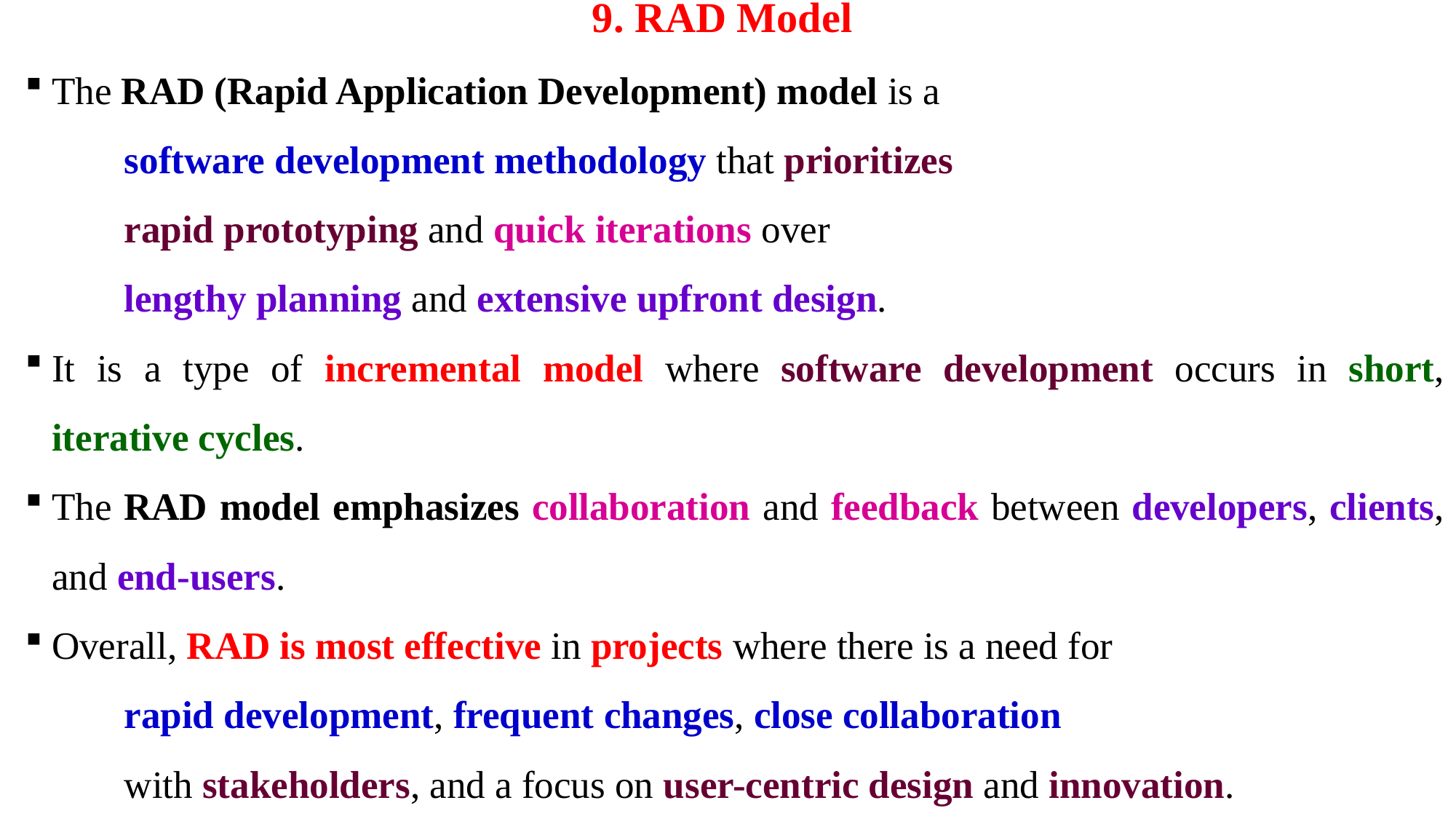

# 9. RAD Model
The RAD (Rapid Application Development) model is a
		software development methodology that prioritizes
			rapid prototyping and quick iterations over
					lengthy planning and extensive upfront design.
It is a type of incremental model where software development occurs in short, iterative cycles.
The RAD model emphasizes collaboration and feedback between developers, clients, and end-users.
Overall, RAD is most effective in projects where there is a need for
		rapid development, frequent changes, close collaboration
	with stakeholders, and a focus on user-centric design and innovation.